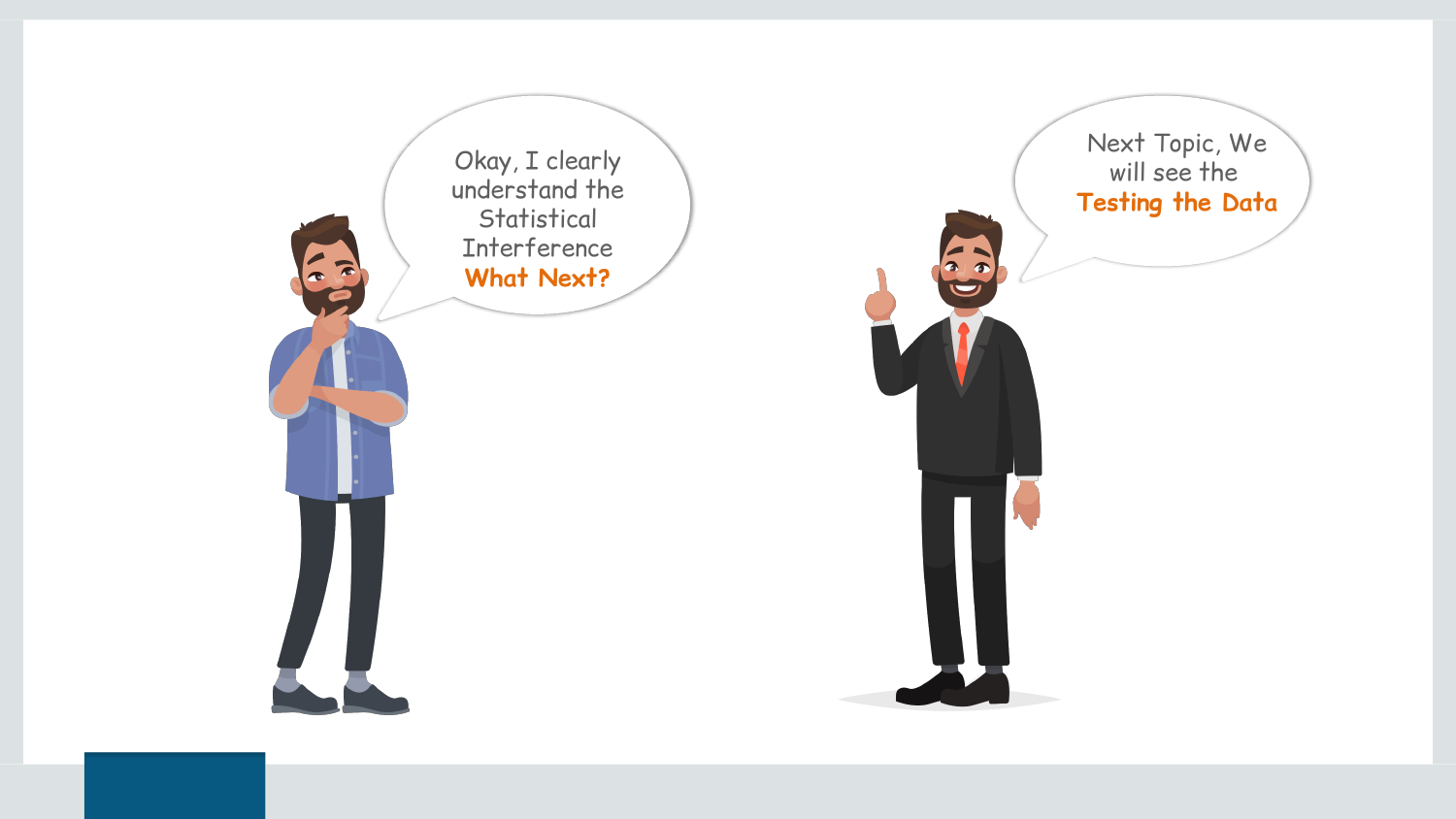

Next Topic, We will see the
Testing the Data
Okay, I clearly understand the Statistical Interference
What Next?